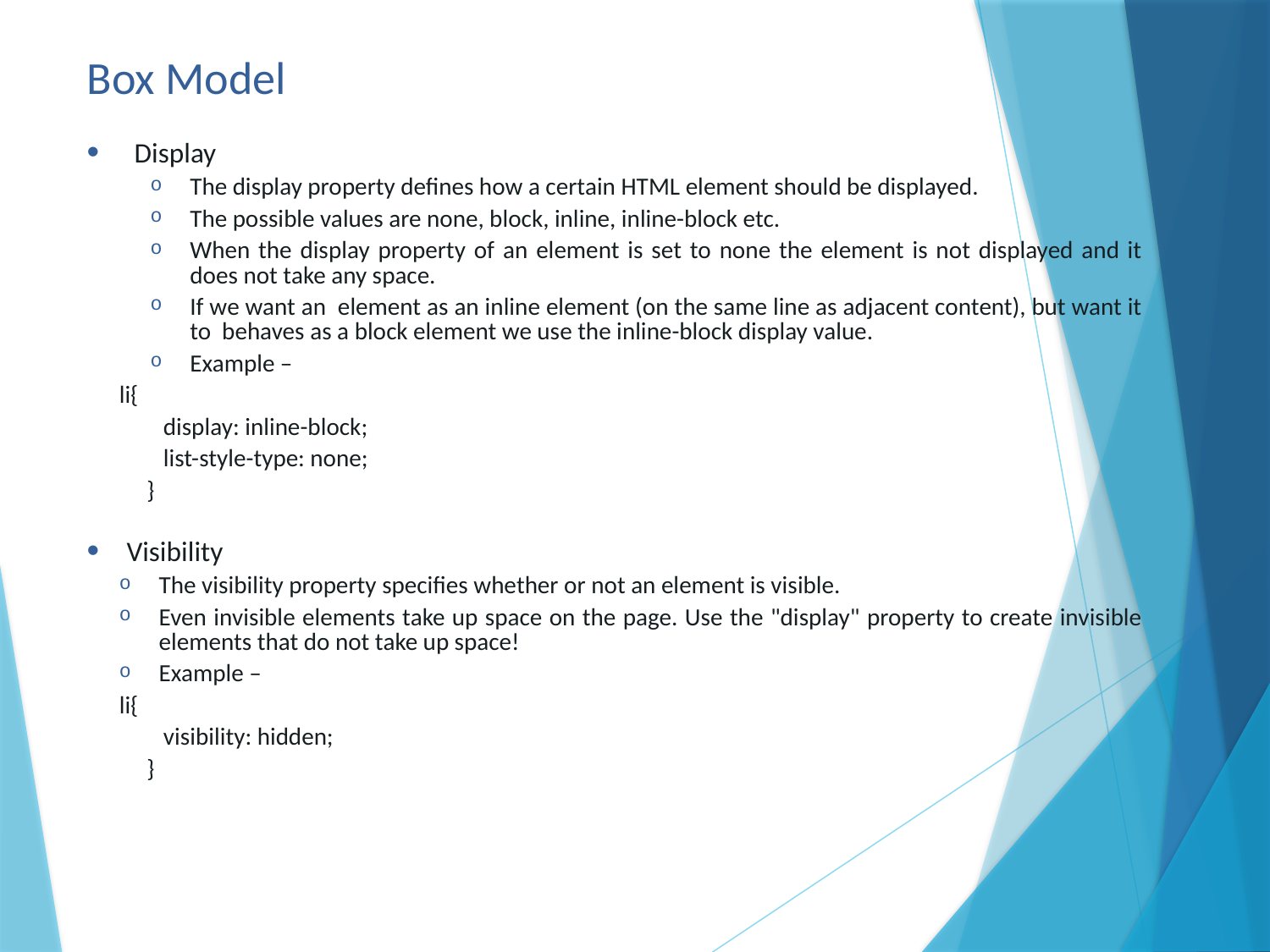

# Box Model
Display
The display property defines how a certain HTML element should be displayed.
The possible values are none, block, inline, inline-block etc.
When the display property of an element is set to none the element is not displayed and it does not take any space.
If we want an  element as an inline element (on the same line as adjacent content), but want it to  behaves as a block element we use the inline-block display value.
Example –
li{
        display: inline-block;
        list-style-type: none;
     }

Visibility
The visibility property specifies whether or not an element is visible.
Even invisible elements take up space on the page. Use the "display" property to create invisible elements that do not take up space!
Example –
li{
        visibility: hidden;
     }